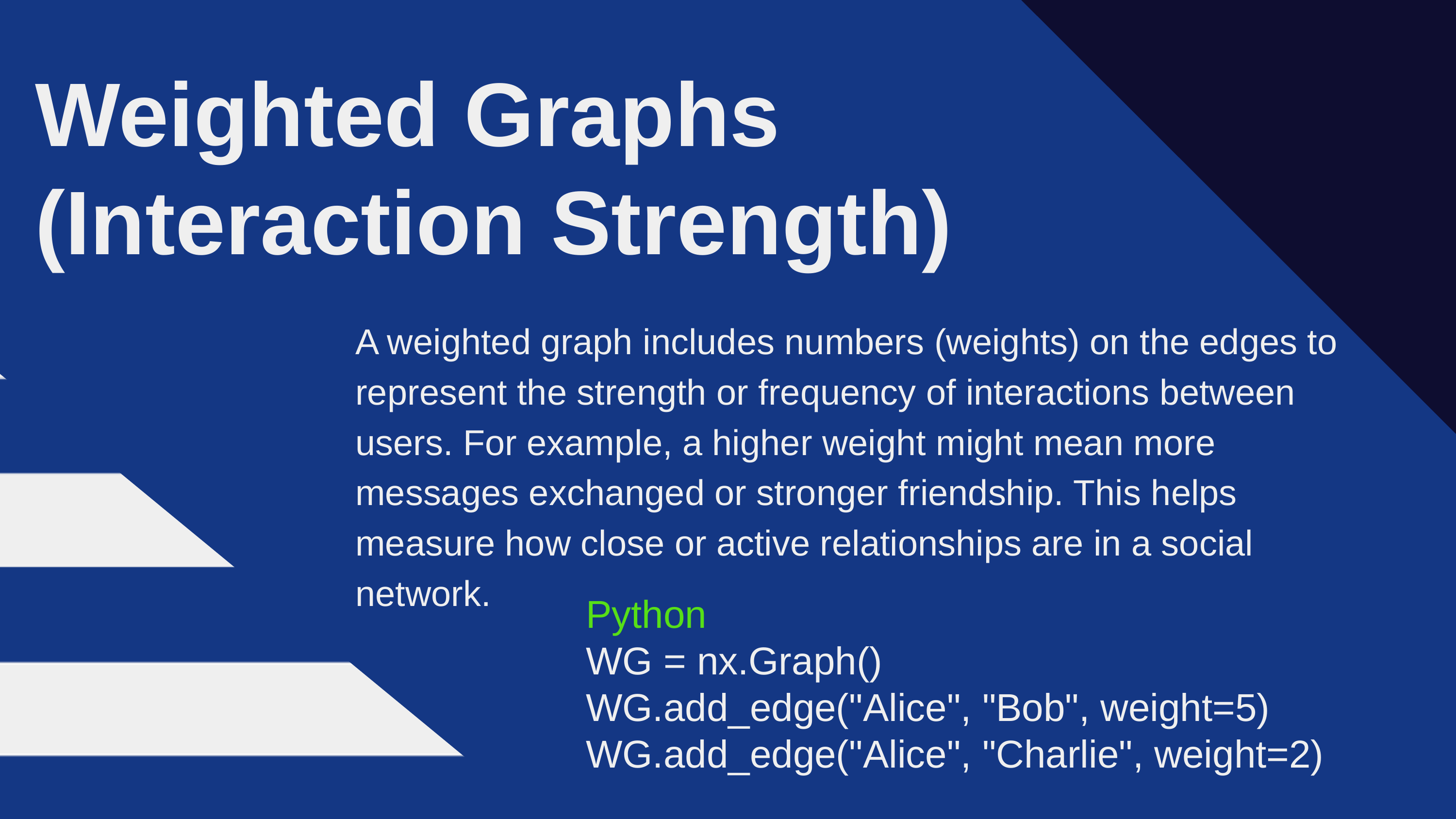

Weighted Graphs (Interaction Strength)

A weighted graph includes numbers (weights) on the edges to represent the strength or frequency of interactions between users. For example, a higher weight might mean more messages exchanged or stronger friendship. This helps measure how close or active relationships are in a social network.

Python
WG = nx.Graph()
WG.add_edge("Alice", "Bob", weight=5)
WG.add_edge("Alice", "Charlie", weight=2)